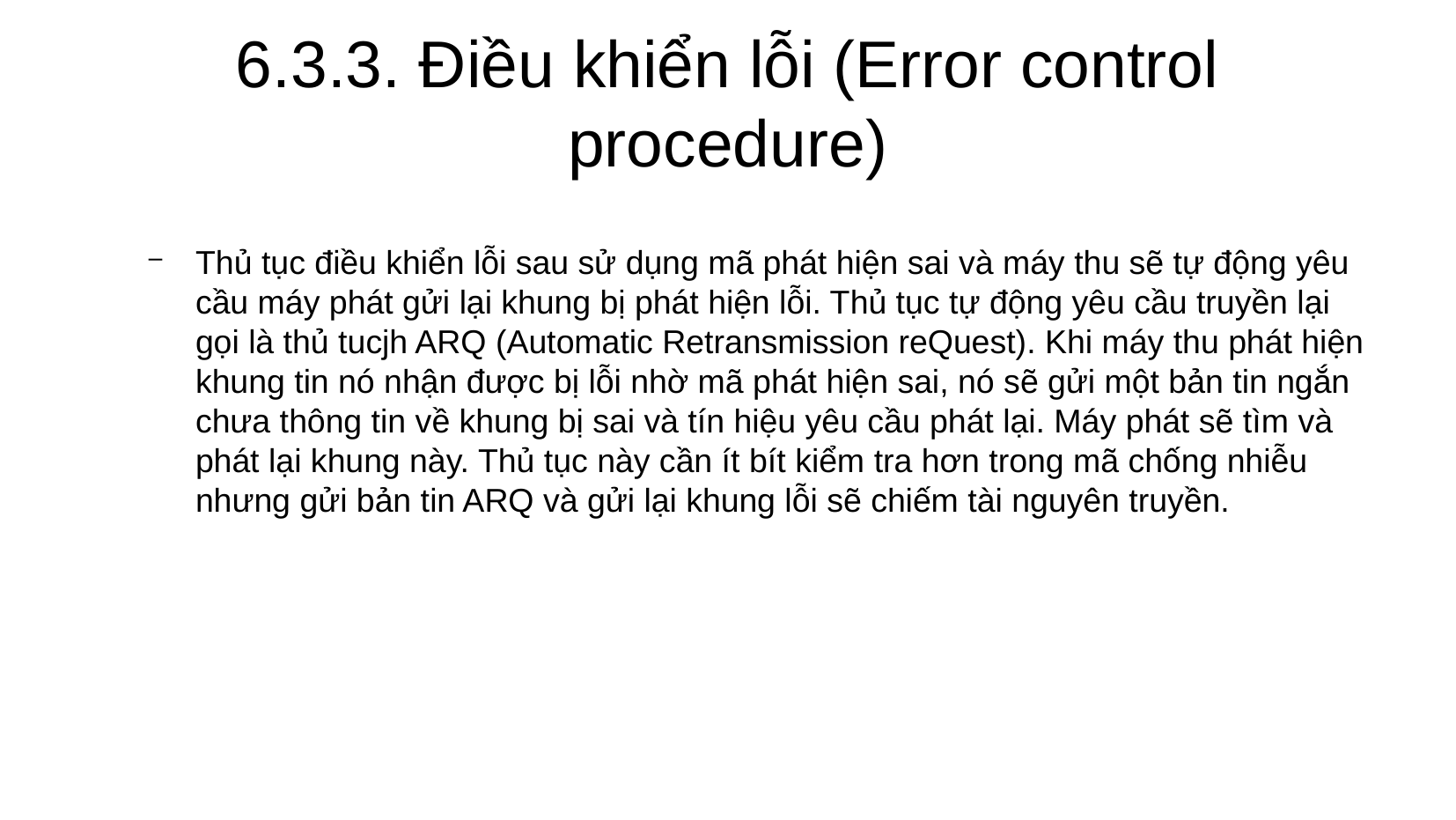

6.3.3. Điều khiển lỗi (Error control procedure)
Thủ tục điều khiển lỗi sau sử dụng mã phát hiện sai và máy thu sẽ tự động yêu cầu máy phát gửi lại khung bị phát hiện lỗi. Thủ tục tự động yêu cầu truyền lại gọi là thủ tucjh ARQ (Automatic Retransmission reQuest). Khi máy thu phát hiện khung tin nó nhận được bị lỗi nhờ mã phát hiện sai, nó sẽ gửi một bản tin ngắn chưa thông tin về khung bị sai và tín hiệu yêu cầu phát lại. Máy phát sẽ tìm và phát lại khung này. Thủ tục này cần ít bít kiểm tra hơn trong mã chống nhiễu nhưng gửi bản tin ARQ và gửi lại khung lỗi sẽ chiếm tài nguyên truyền.